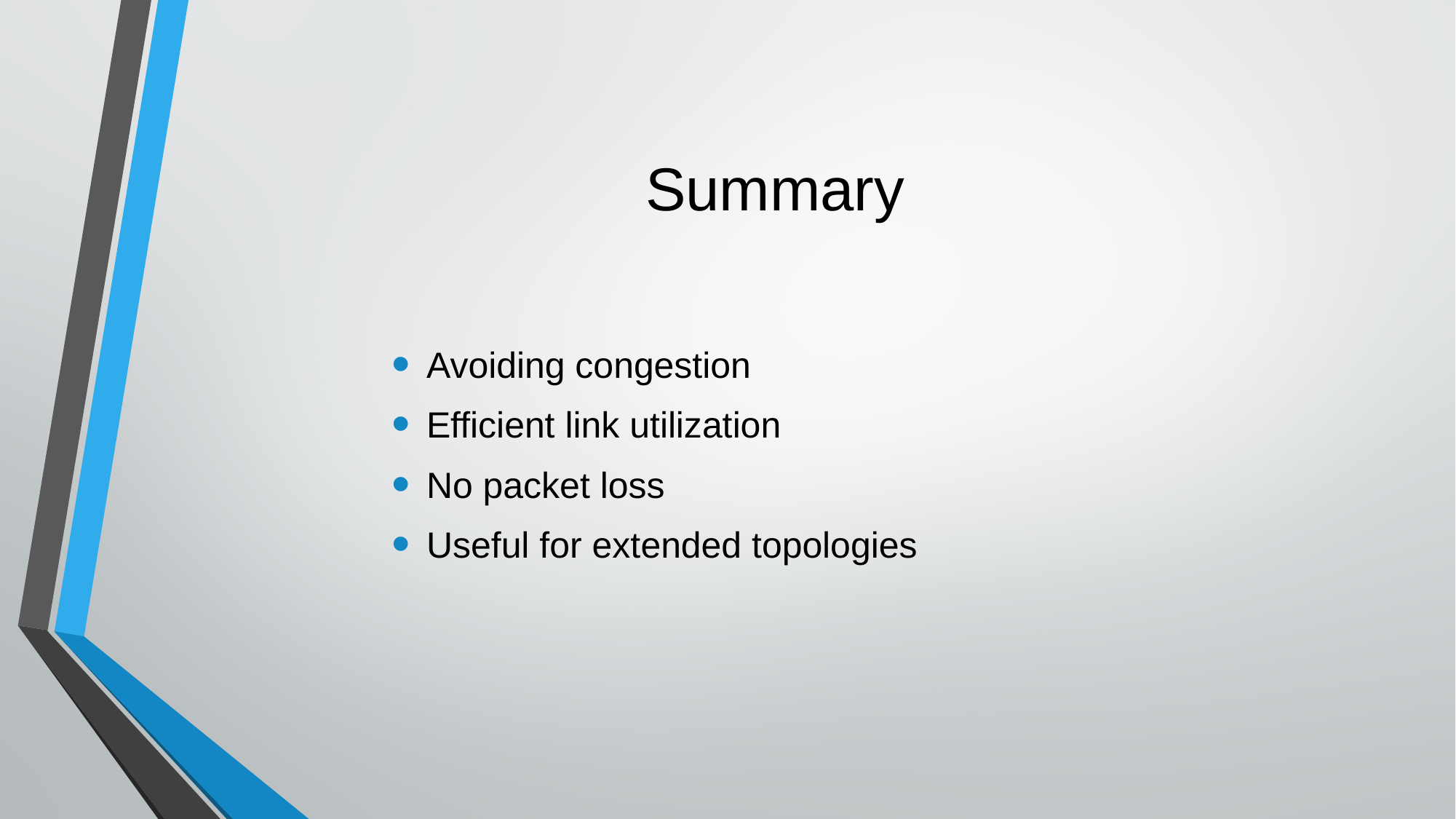

# Summary
Avoiding congestion
Efficient link utilization
No packet loss
Useful for extended topologies